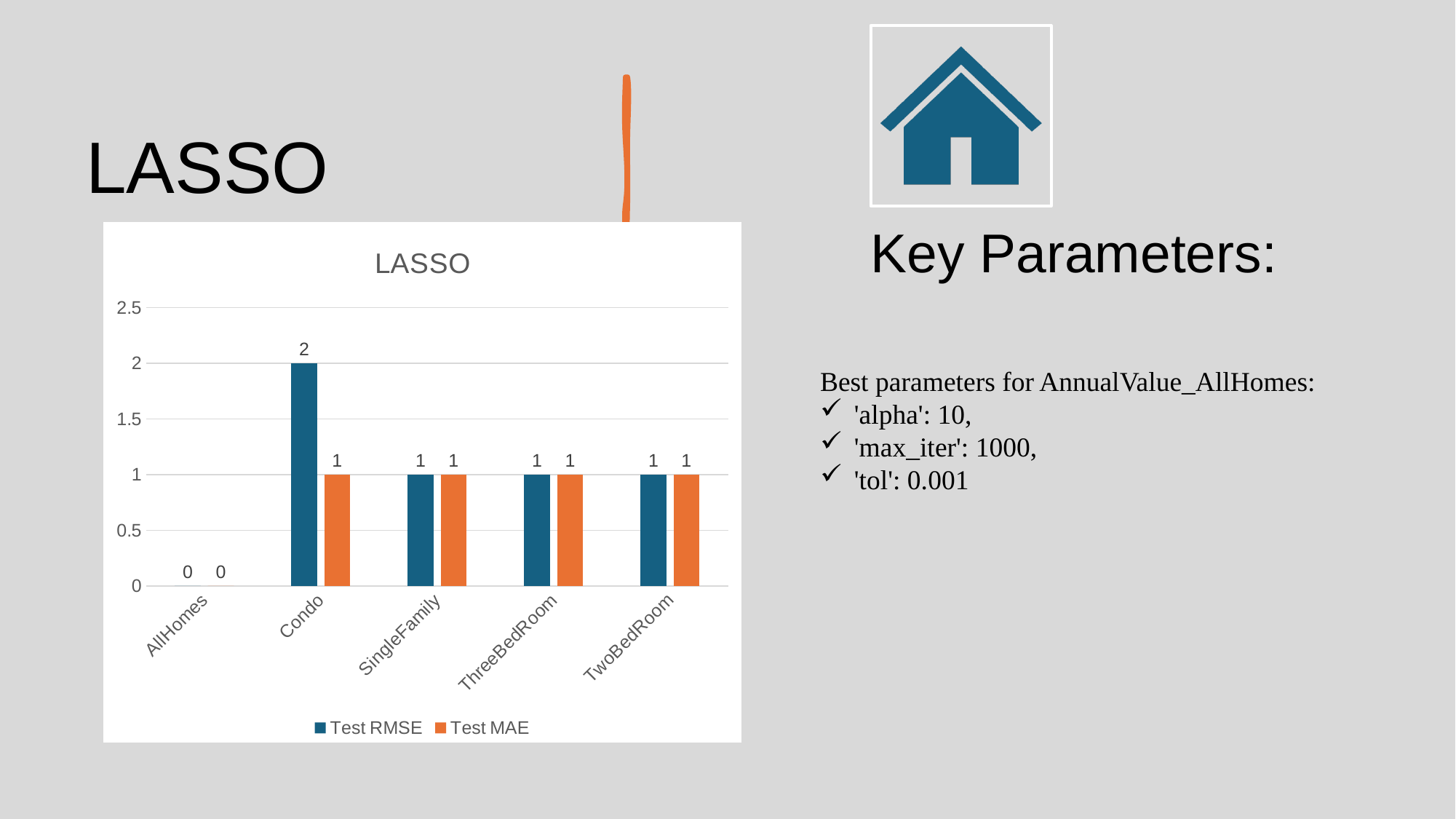

Key Parameters:

# LASSO

### Chart: LASSO

| Category | Test RMSE | Test MAE |
|---|---|---|
| AllHomes | 0.0 | 0.0 |
| Condo | 2.0 | 1.0 |
| SingleFamily | 1.0 | 1.0 |
| ThreeBedRoom | 1.0 | 1.0 |
| TwoBedRoom | 1.0 | 1.0 |
Best parameters for AnnualValue_AllHomes:
'alpha': 10,
'max_iter': 1000,
'tol': 0.001